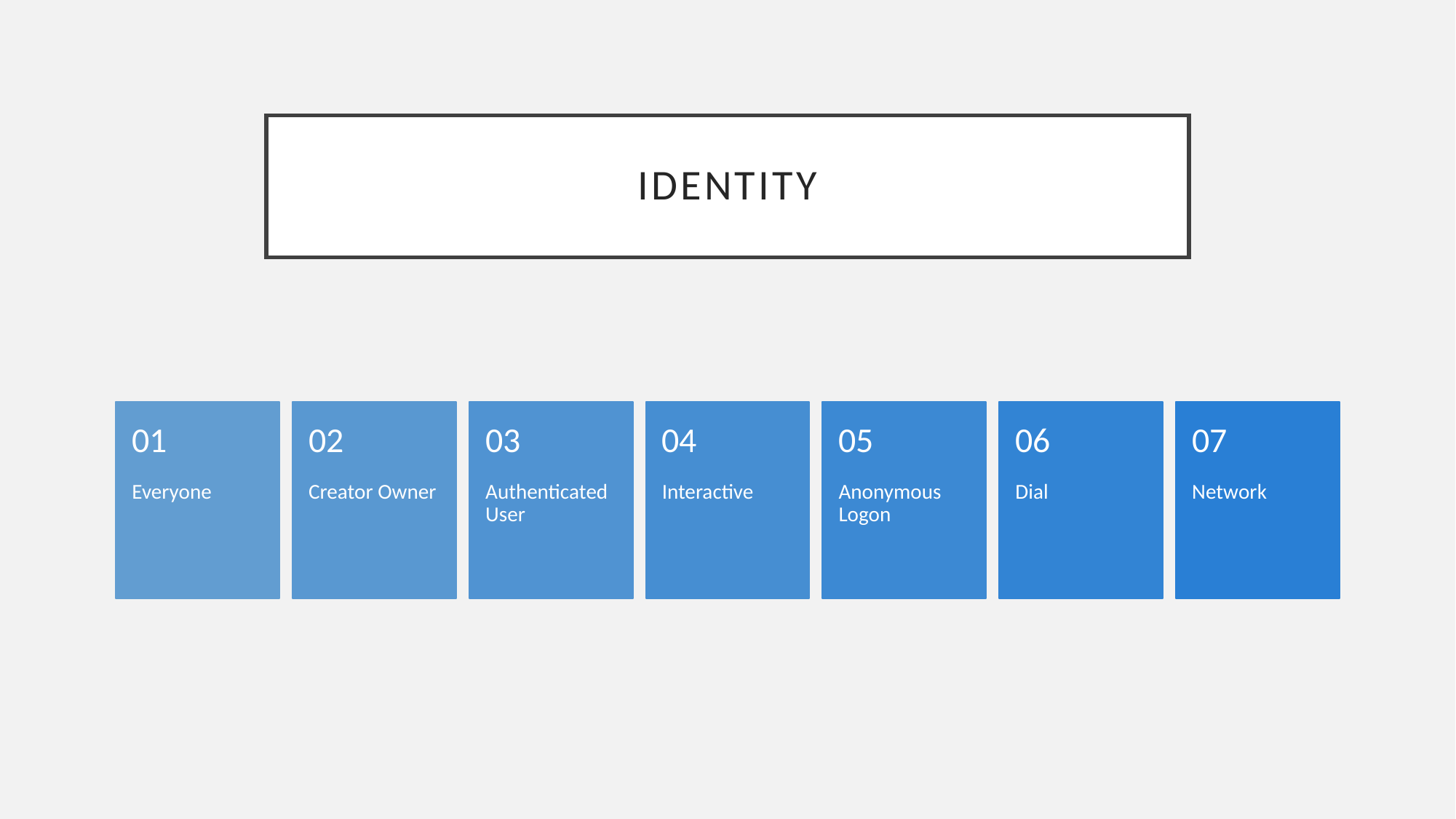

# identity
Everyone
01
Creator Owner
02
Authenticated User
03
Interactive
04
Anonymous Logon
05
Dial
06
Network
07